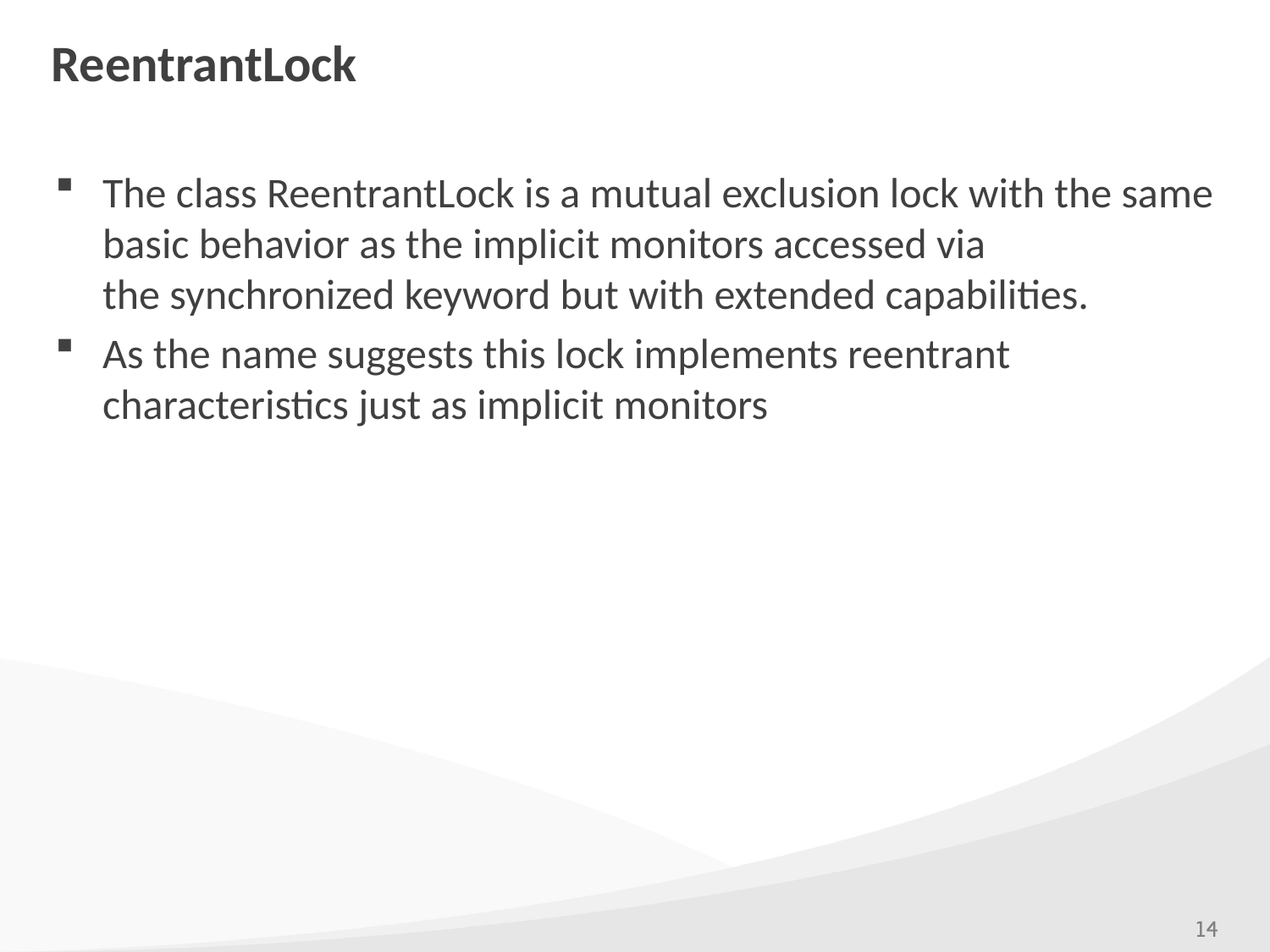

# ReentrantLock
The class ReentrantLock is a mutual exclusion lock with the same basic behavior as the implicit monitors accessed via the synchronized keyword but with extended capabilities.
As the name suggests this lock implements reentrant characteristics just as implicit monitors